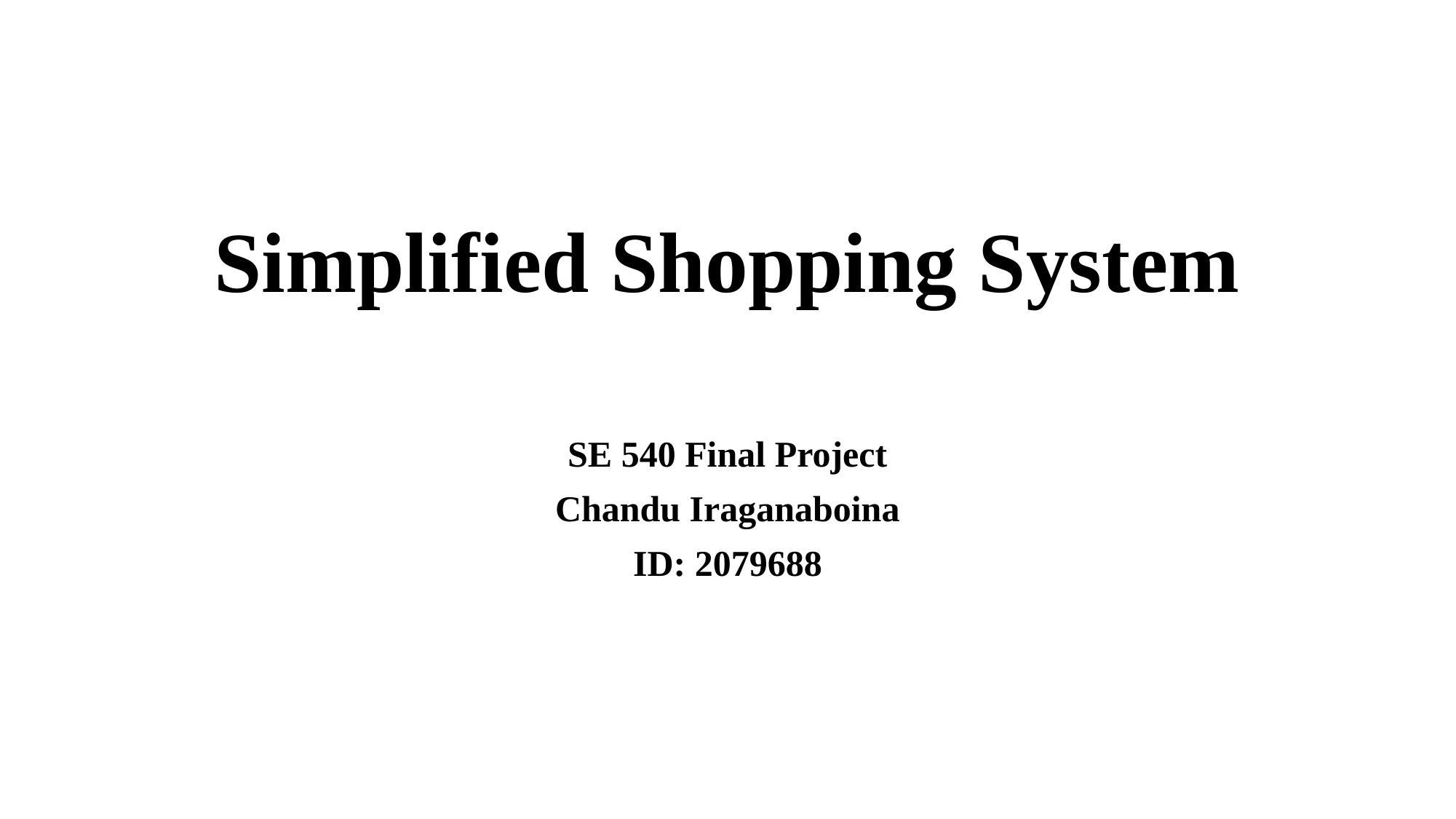

# Simplified Shopping System
SE 540 Final Project
Chandu Iraganaboina
ID: 2079688